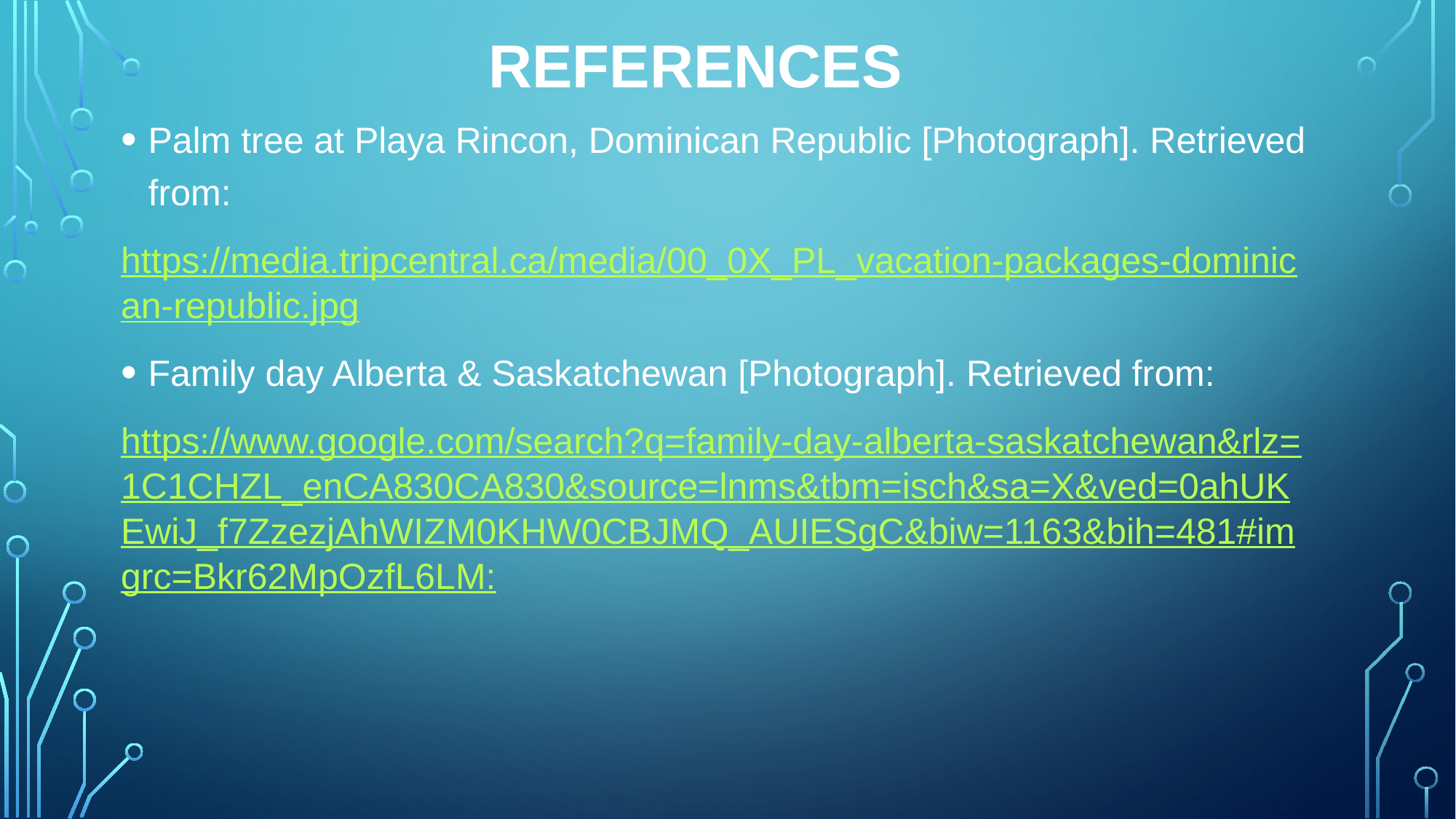

# References
Palm tree at Playa Rincon, Dominican Republic [Photograph]. Retrieved from:
https://media.tripcentral.ca/media/00_0X_PL_vacation-packages-dominican-republic.jpg
Family day Alberta & Saskatchewan [Photograph]. Retrieved from:
https://www.google.com/search?q=family-day-alberta-saskatchewan&rlz=1C1CHZL_enCA830CA830&source=lnms&tbm=isch&sa=X&ved=0ahUKEwiJ_f7ZzezjAhWIZM0KHW0CBJMQ_AUIESgC&biw=1163&bih=481#imgrc=Bkr62MpOzfL6LM: